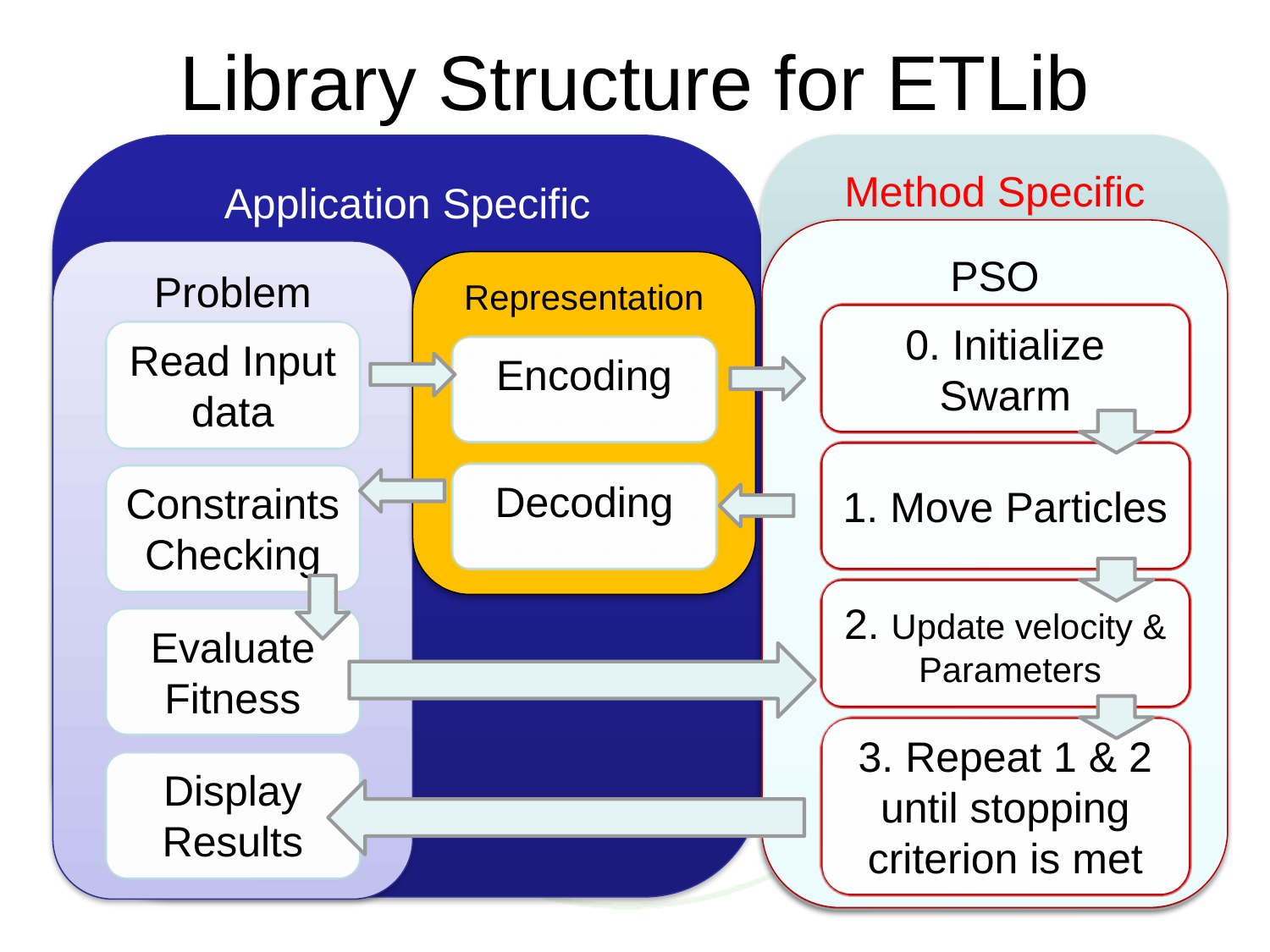

# Library Structure for ETLib
Application Specific
Method Specific
PSO
Problem Specific
Representation
0. Initialize Swarm
Read Input data
Encoding

1. Move Particles
Decoding
Constraints Checking

2. Update velocity &  Parameters
Evaluate Fitness

3. Repeat 1 & 2 until stopping criterion is met
Display Results